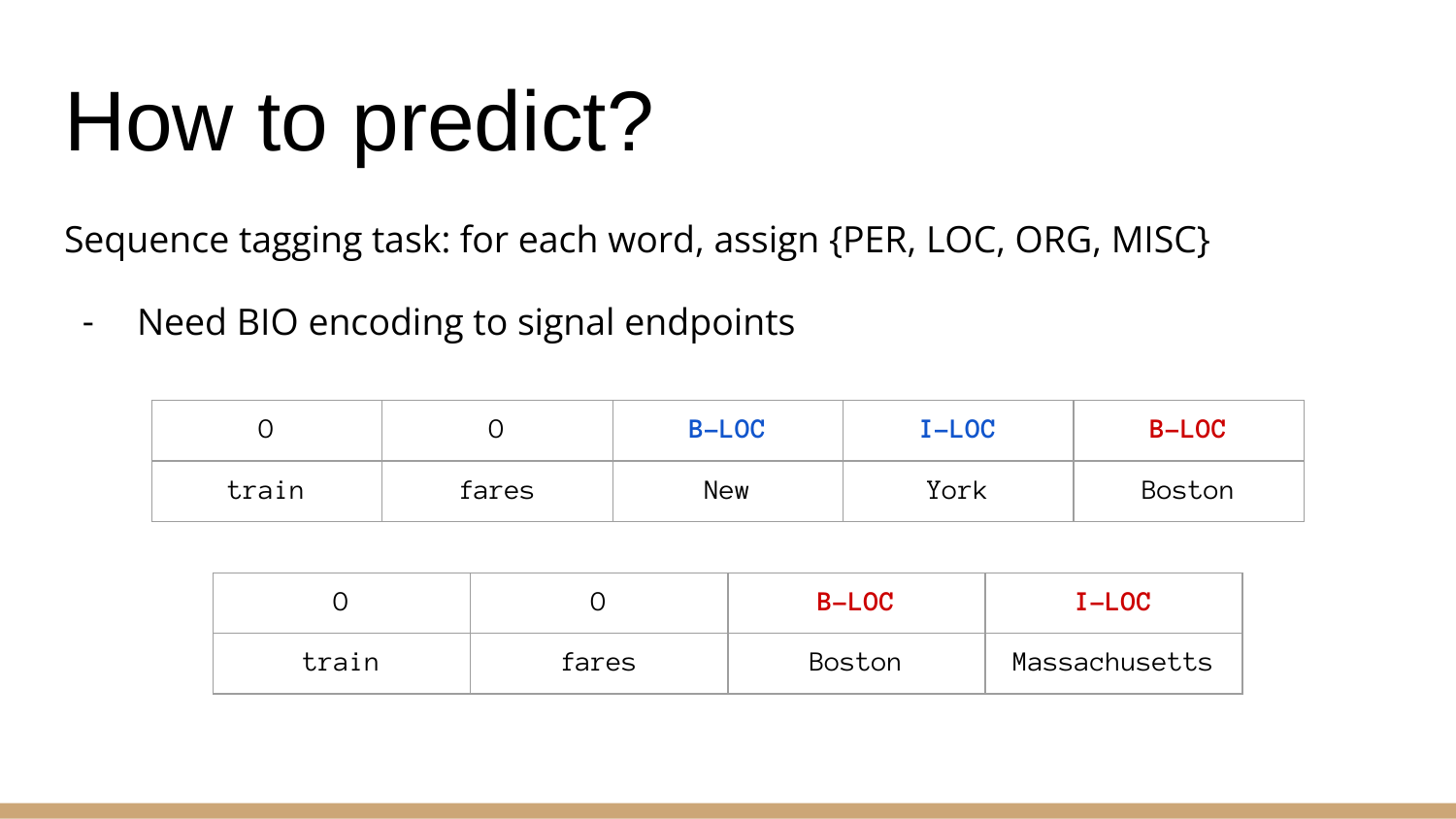

# How to predict?
Sequence tagging task: for each word, assign {PER, LOC, ORG, MISC}
Need BIO encoding to signal endpoints

| O | O | B-LOC | I-LOC | B-LOC |
| --- | --- | --- | --- | --- |
| train | fares | New | York | Boston |
| O | O | B-LOC | I-LOC |
| --- | --- | --- | --- |
| train | fares | Boston | Massachusetts |